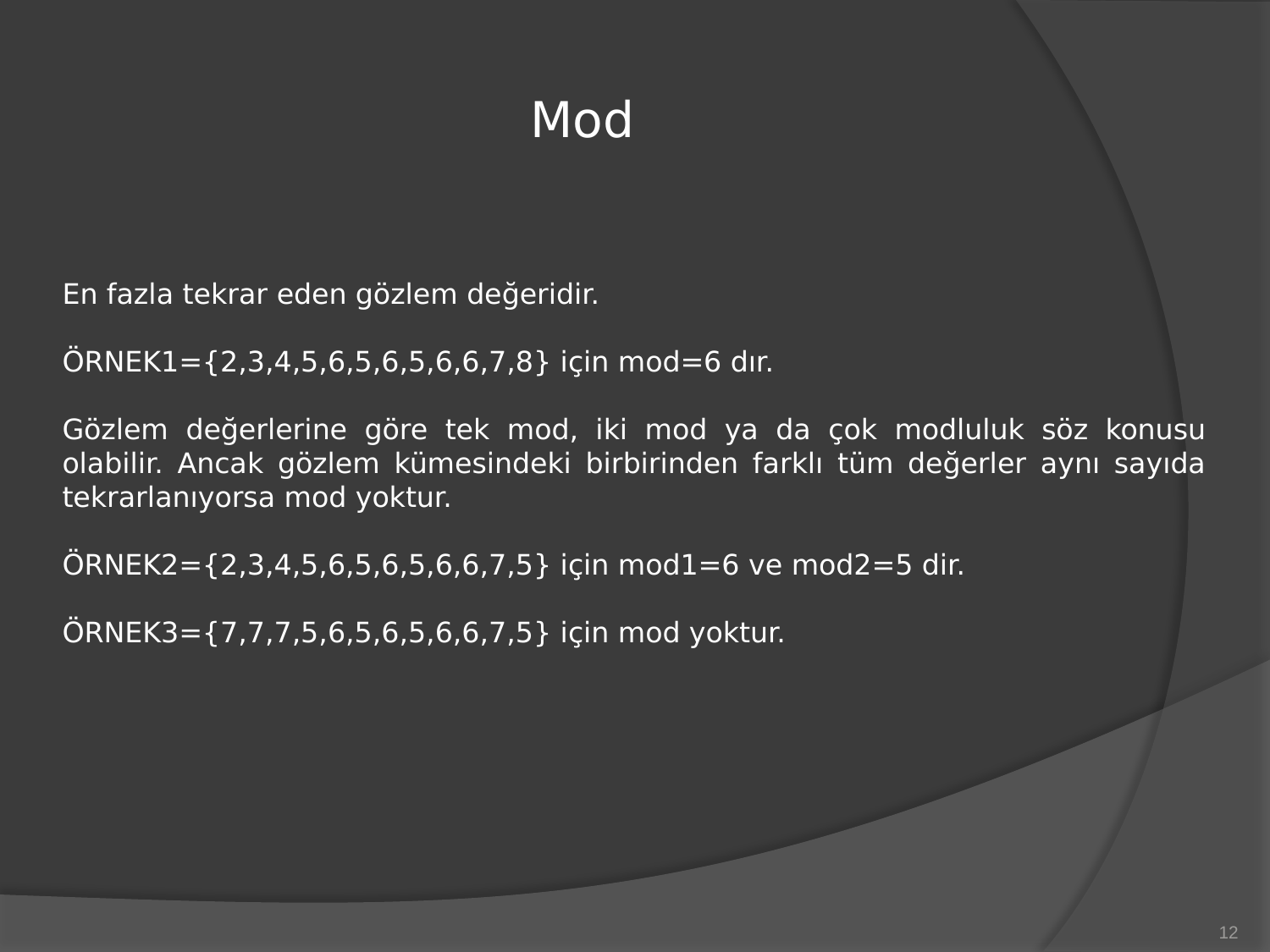

# Mod
En fazla tekrar eden gözlem değeridir.

ÖRNEK1={2,3,4,5,6,5,6,5,6,6,7,8} için mod=6 dır.

Gözlem değerlerine göre tek mod, iki mod ya da çok modluluk söz konusu olabilir. Ancak gözlem kümesindeki birbirinden farklı tüm değerler aynı sayıda tekrarlanıyorsa mod yoktur.

ÖRNEK2={2,3,4,5,6,5,6,5,6,6,7,5} için mod1=6 ve mod2=5 dir.

ÖRNEK3={7,7,7,5,6,5,6,5,6,6,7,5} için mod yoktur.
12